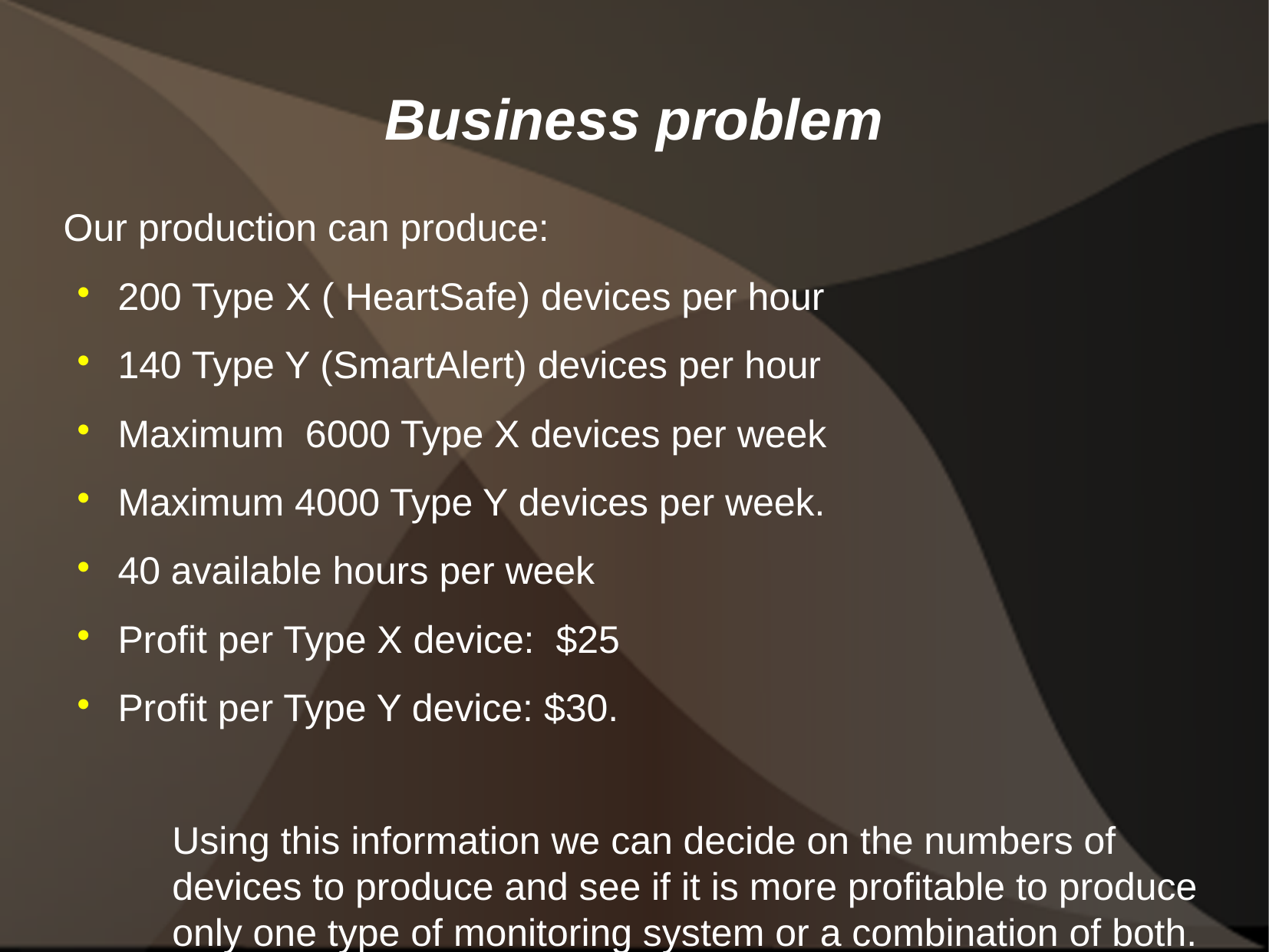

# Business problem
Our production can produce:
200 Type X ( HeartSafe) devices per hour
140 Type Y (SmartAlert) devices per hour
Maximum  6000 Type X devices per week
Maximum 4000 Type Y devices per week.
40 available hours per week
Profit per Type X device:  $25
Profit per Type Y device: $30.

Using this information we can decide on the numbers of devices to produce and see if it is more profitable to produce only one type of monitoring system or a combination of both.